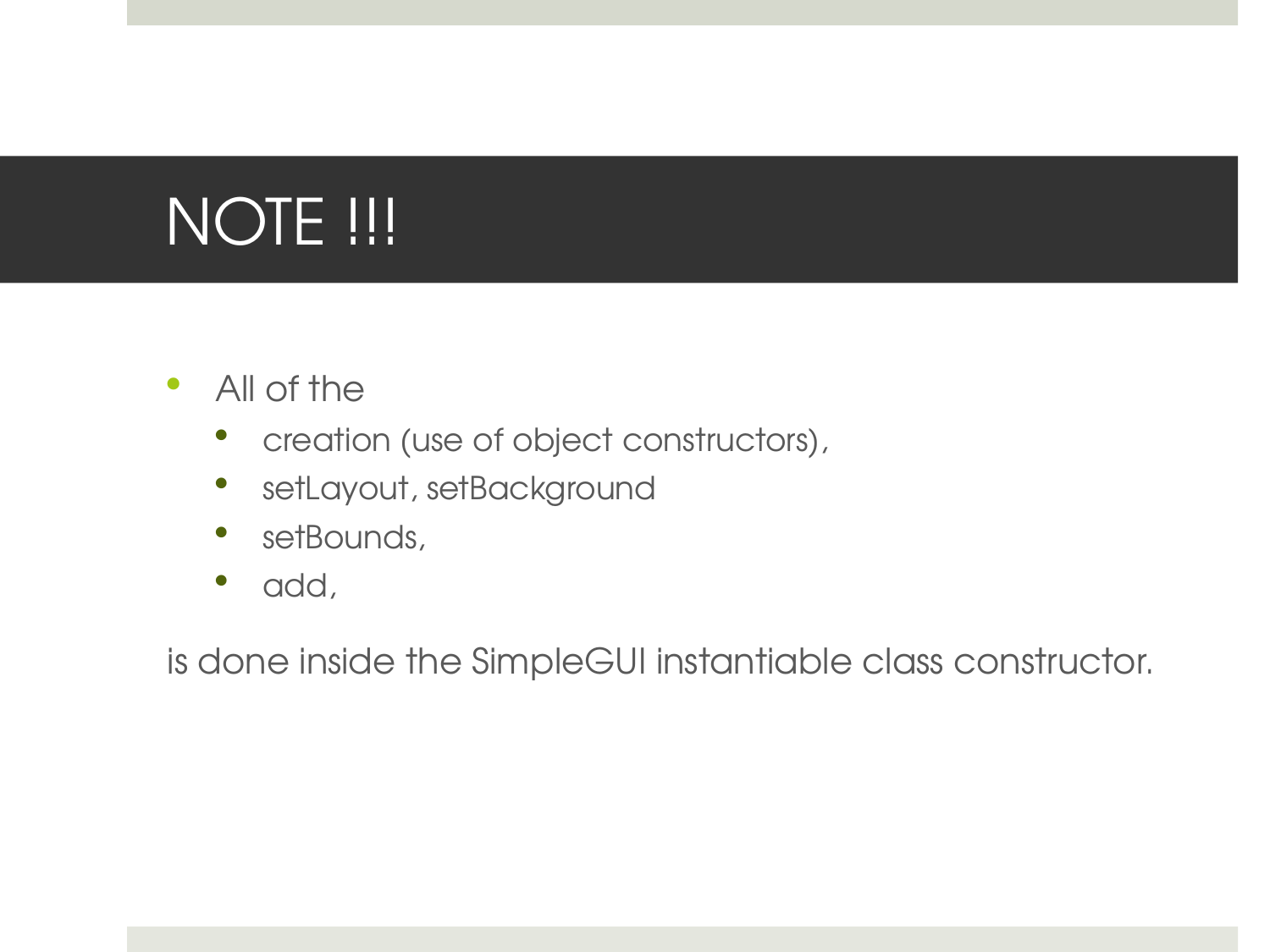

# NOTE !!!
All of the
creation (use of object constructors),
setLayout, setBackground
setBounds,
add,
is done inside the SimpleGUI instantiable class constructor.